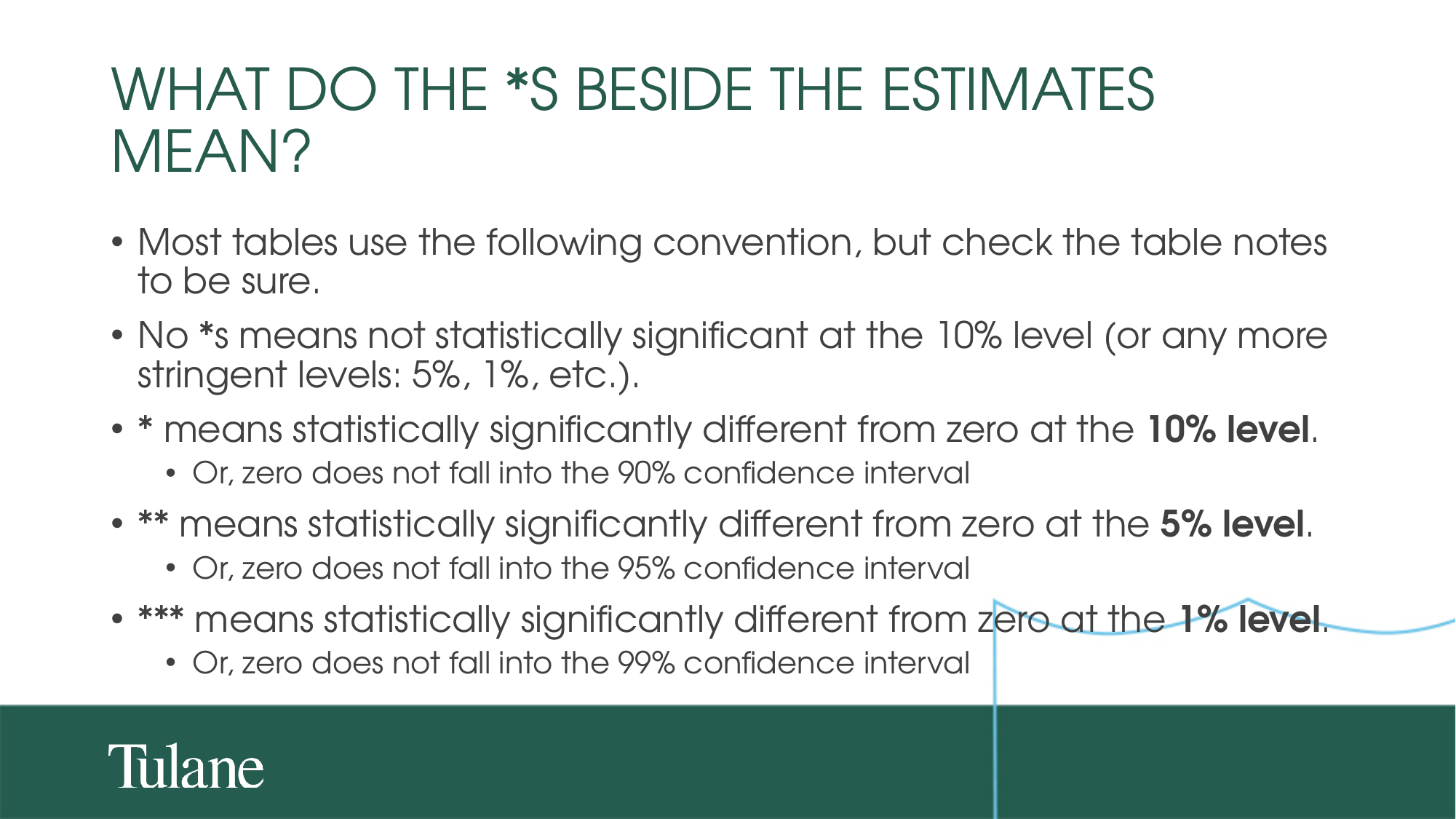

# What do the *s beside the estimates mean?
Most tables use the following convention, but check the table notes to be sure.
No *s means not statistically significant at the 10% level (or any more stringent levels: 5%, 1%, etc.).
* means statistically significantly different from zero at the 10% level.
Or, zero does not fall into the 90% confidence interval
** means statistically significantly different from zero at the 5% level.
Or, zero does not fall into the 95% confidence interval
*** means statistically significantly different from zero at the 1% level.
Or, zero does not fall into the 99% confidence interval